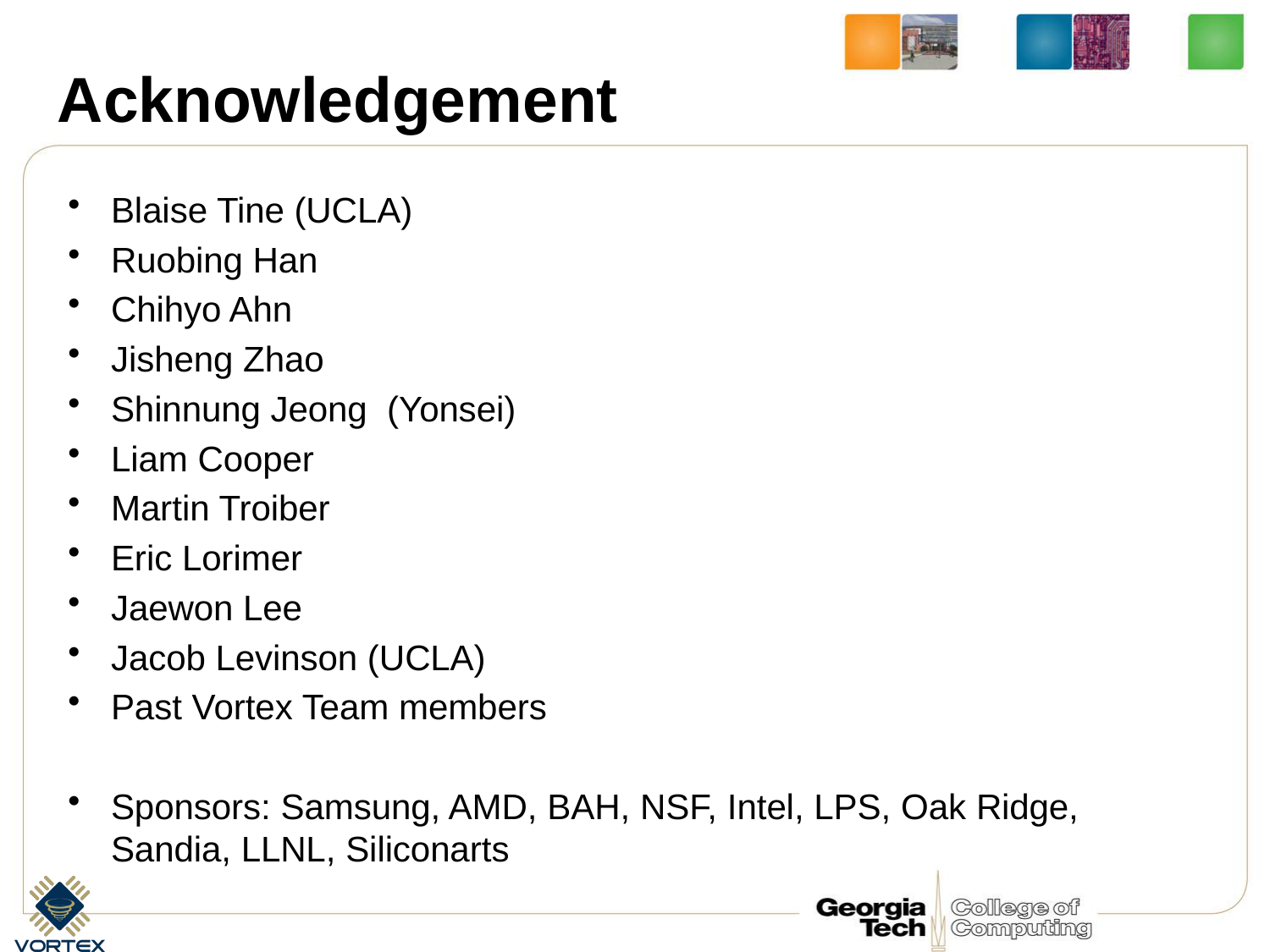

# Acknowledgement
Blaise Tine (UCLA)
Ruobing Han
Chihyo Ahn
Jisheng Zhao
Shinnung Jeong  (Yonsei)
Liam Cooper
Martin Troiber
Eric Lorimer
Jaewon Lee
Jacob Levinson (UCLA)
Past Vortex Team members

Sponsors: Samsung, AMD, BAH, NSF, Intel, LPS, Oak Ridge, Sandia, LLNL, Siliconarts
6